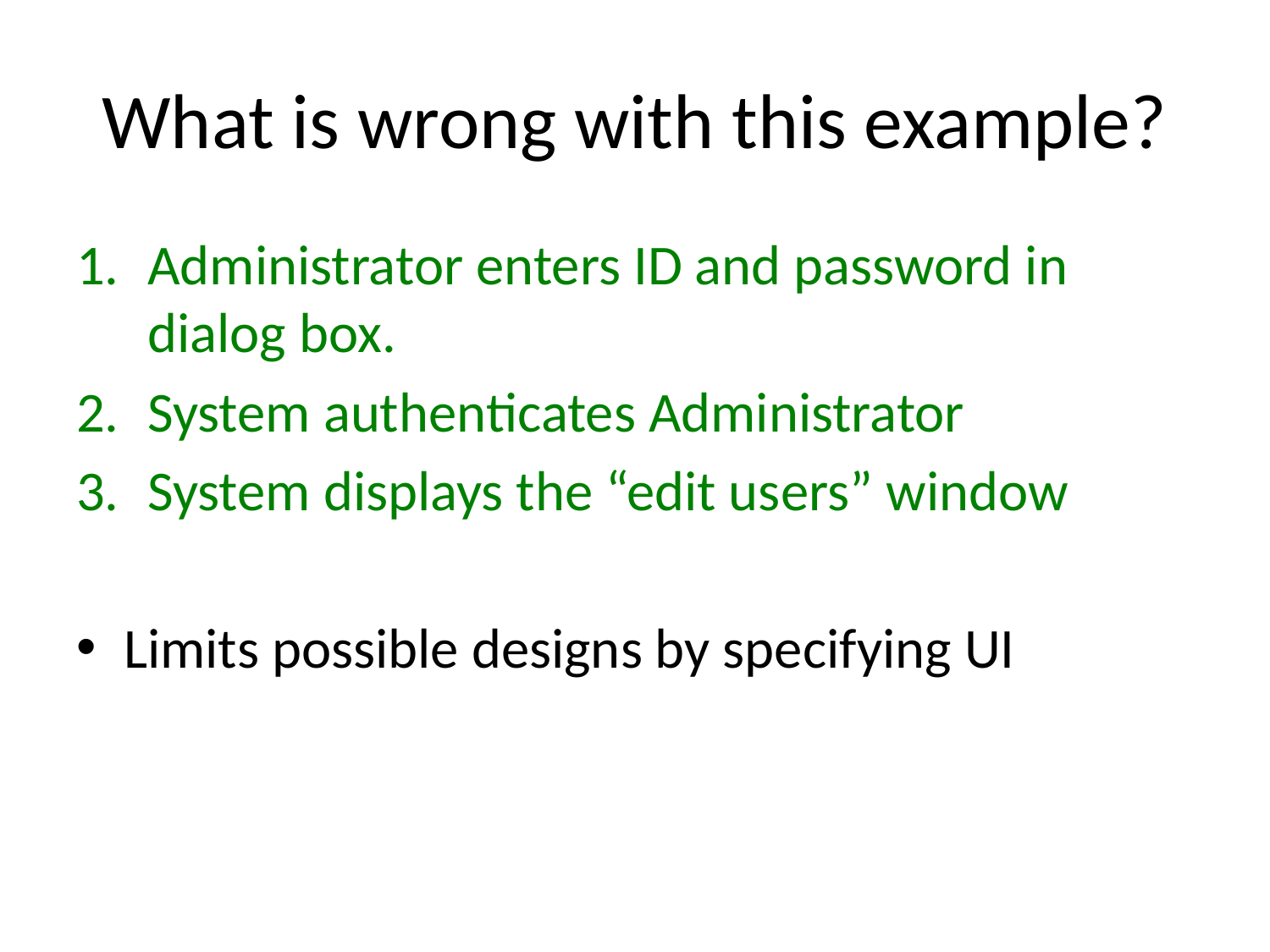

# What is wrong with this example?
Administrator enters ID and password in dialog box.
System authenticates Administrator
System displays the “edit users” window

Limits possible designs by specifying UI